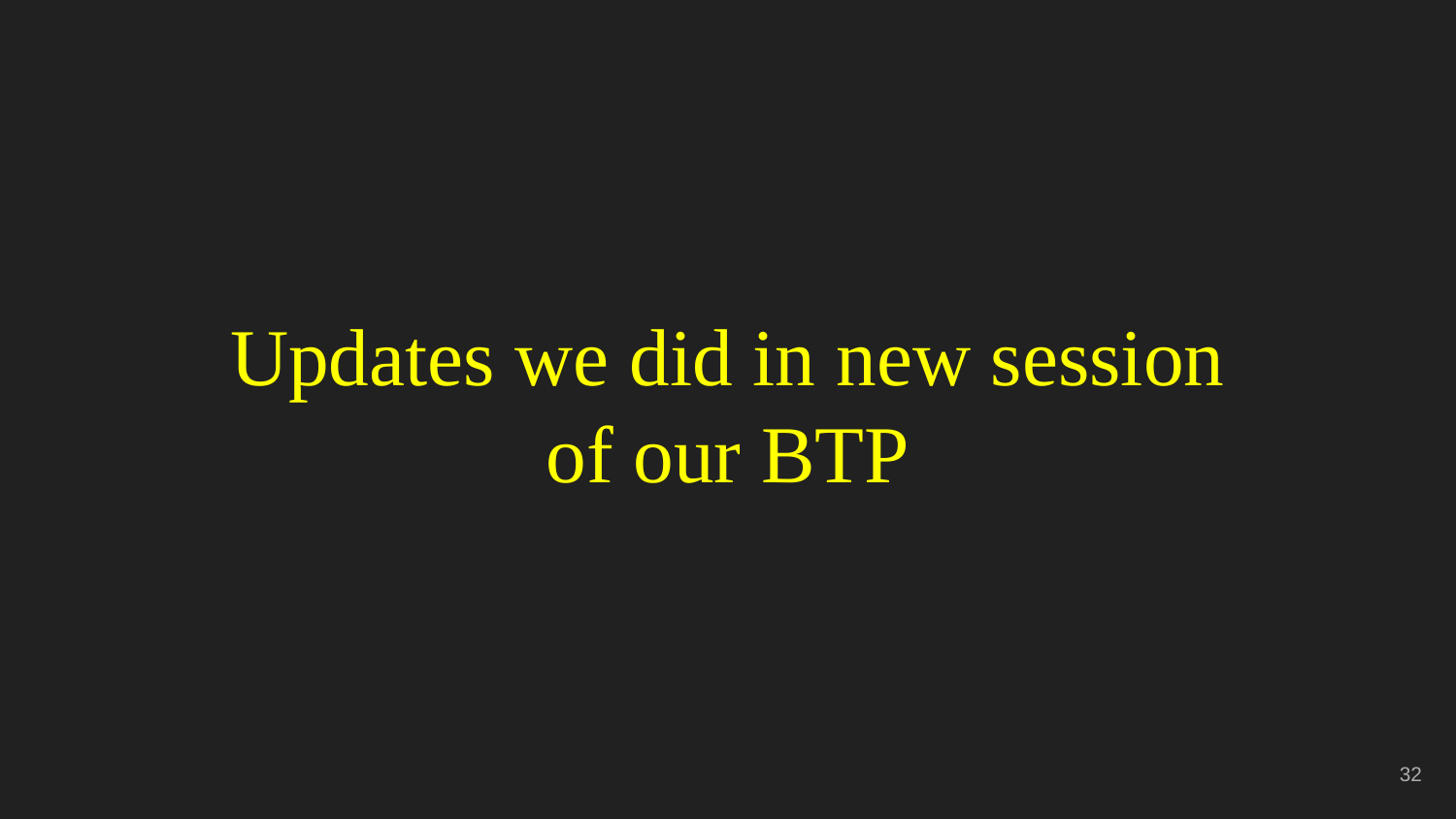

Updates we did in new session of our BTP
32